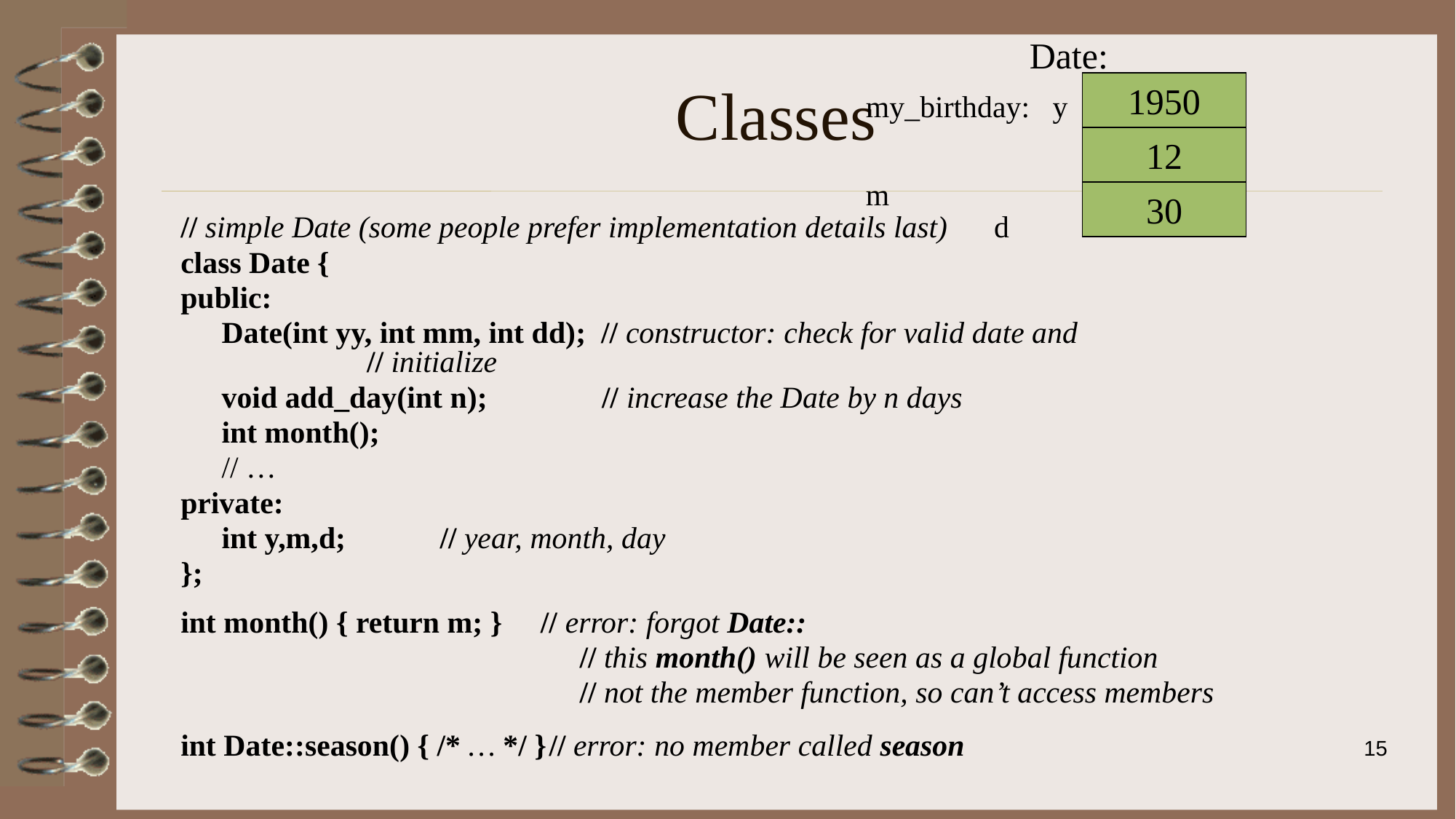

Date:
# Classes
1950
my_birthday:   y
                        m
12
30
// simple Date (some people prefer implementation details last)      d
class Date {
public:
	Date(int yy, int mm, int dd);  // constructor: check for valid date and 			                           // initialize
	void add_day(int n);               // increase the Date by n days
	int month();
	// …
private:
	int y,m,d;	// year, month, day
};

int month() { return m; }     // error: forgot Date::
				    // this month() will be seen as a global function
				    // not the member function, so can’t access members

int Date::season() { /* … */ }	// error: no member called season
15